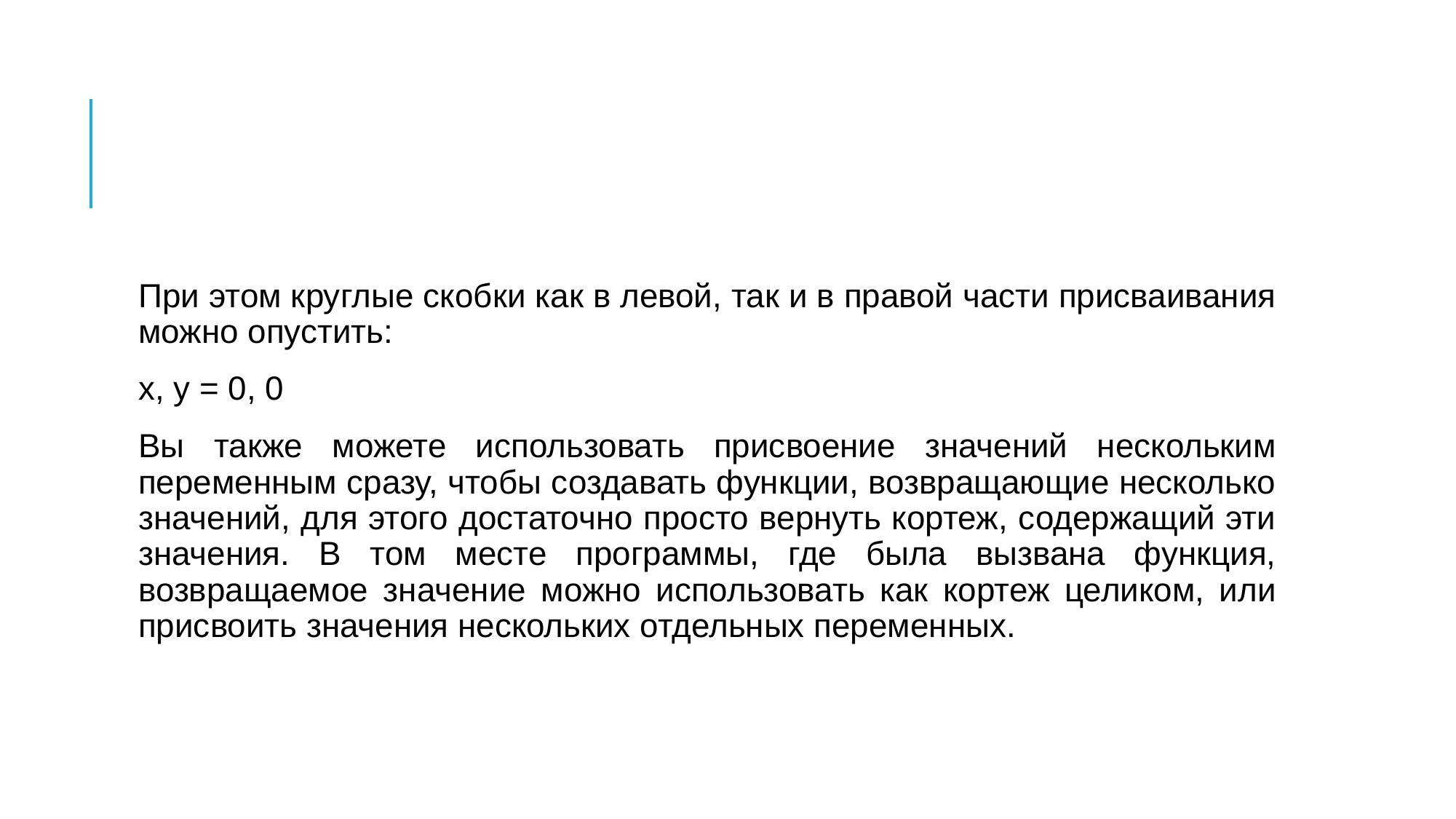

#
При этом круглые скобки как в левой, так и в правой части присваивания можно опустить:
x, y = 0, 0
Вы также можете использовать присвоение значений нескольким переменным сразу, чтобы создавать функции, возвращающие несколько значений, для этого достаточно просто вернуть кортеж, содержащий эти значения. В том месте программы, где была вызвана функция, возвращаемое значение можно использовать как кортеж целиком, или присвоить значения нескольких отдельных переменных.